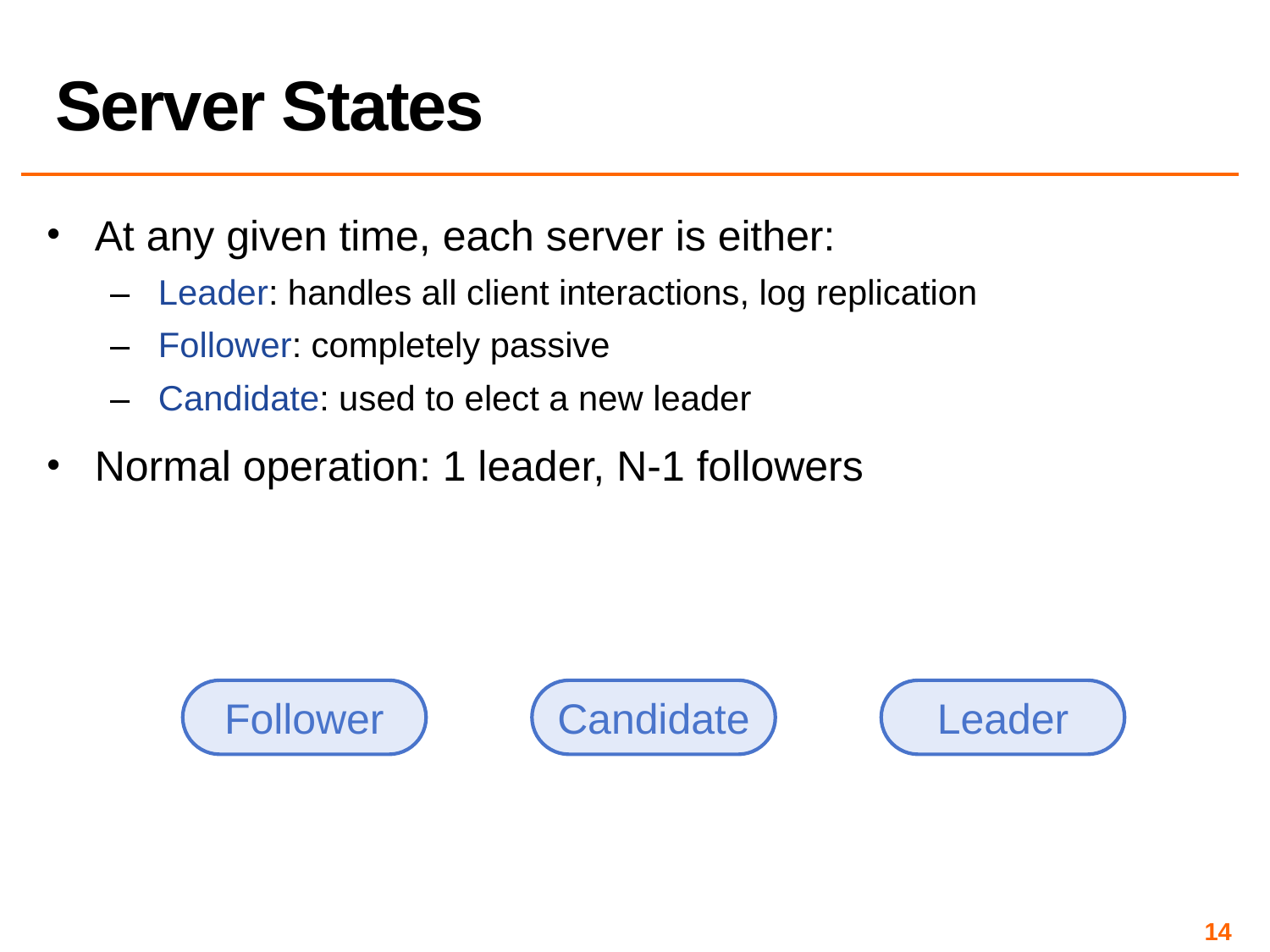

# Server States
At any given time, each server is either:
Leader: handles all client interactions, log replication
Follower: completely passive
Candidate: used to elect a new leader
Normal operation: 1 leader, N-1 followers

Follower

Candidate

Leader
14